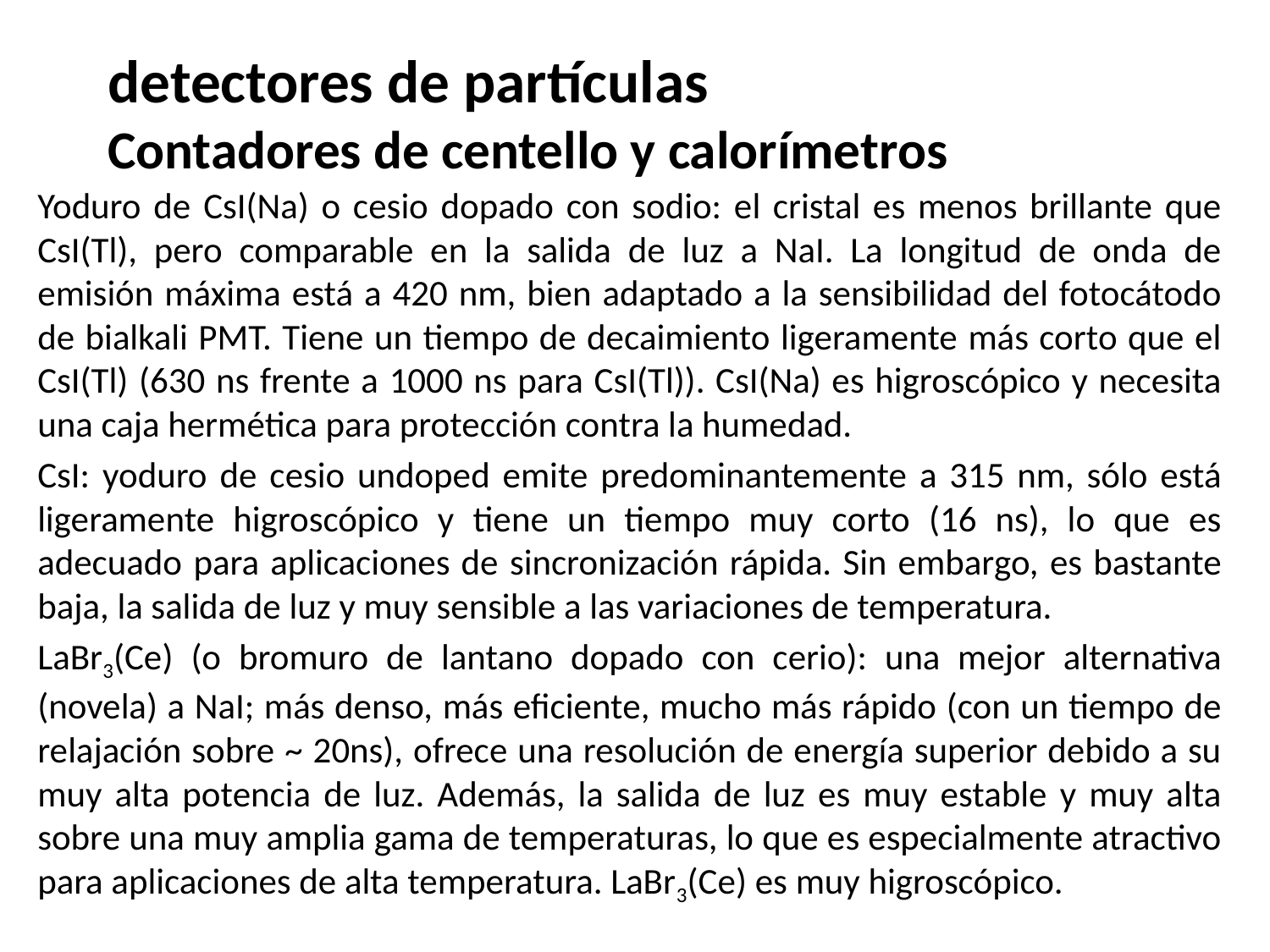

# detectores de partículas Contadores de centello y calorímetros
Yoduro de CsI(Na) o cesio dopado con sodio: el cristal es menos brillante que CsI(Tl), pero comparable en la salida de luz a NaI. La longitud de onda de emisión máxima está a 420 nm, bien adaptado a la sensibilidad del fotocátodo de bialkali PMT. Tiene un tiempo de decaimiento ligeramente más corto que el CsI(Tl) (630 ns frente a 1000 ns para CsI(Tl)). CsI(Na) es higroscópico y necesita una caja hermética para protección contra la humedad.
CsI: yoduro de cesio undoped emite predominantemente a 315 nm, sólo está ligeramente higroscópico y tiene un tiempo muy corto (16 ns), lo que es adecuado para aplicaciones de sincronización rápida. Sin embargo, es bastante baja, la salida de luz y muy sensible a las variaciones de temperatura.
LaBr3(Ce) (o bromuro de lantano dopado con cerio): una mejor alternativa (novela) a NaI; más denso, más eficiente, mucho más rápido (con un tiempo de relajación sobre ~ 20ns), ofrece una resolución de energía superior debido a su muy alta potencia de luz. Además, la salida de luz es muy estable y muy alta sobre una muy amplia gama de temperaturas, lo que es especialmente atractivo para aplicaciones de alta temperatura. LaBr3(Ce) es muy higroscópico.